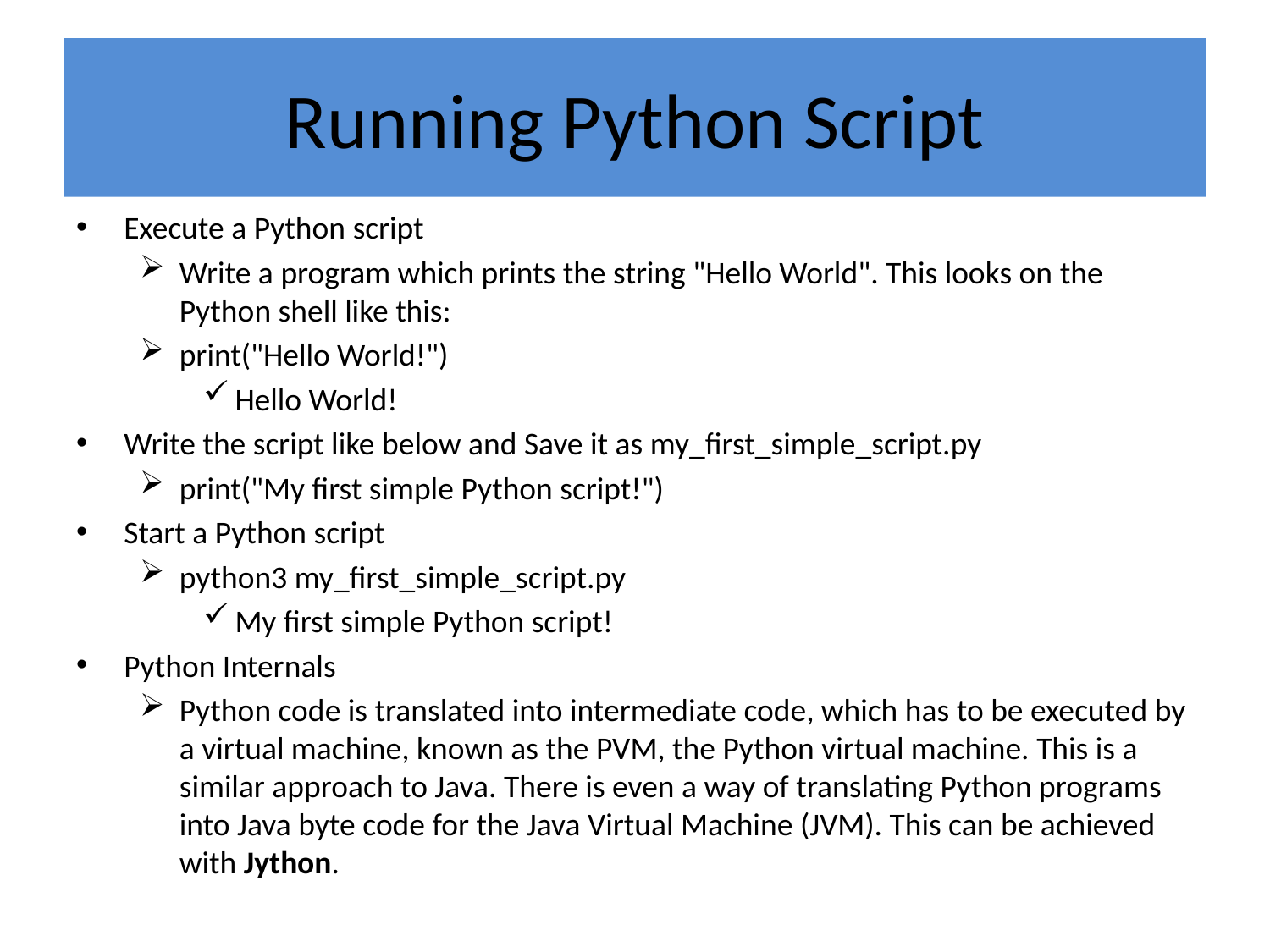

# Running Python Script
Execute a Python script
Write a program which prints the string "Hello World". This looks on the Python shell like this:
print("Hello World!")
Hello World!
Write the script like below and Save it as my_first_simple_script.py
print("My first simple Python script!")
Start a Python script
python3 my_first_simple_script.py
My first simple Python script!
Python Internals
Python code is translated into intermediate code, which has to be executed by a virtual machine, known as the PVM, the Python virtual machine. This is a similar approach to Java. There is even a way of translating Python programs into Java byte code for the Java Virtual Machine (JVM). This can be achieved with Jython.